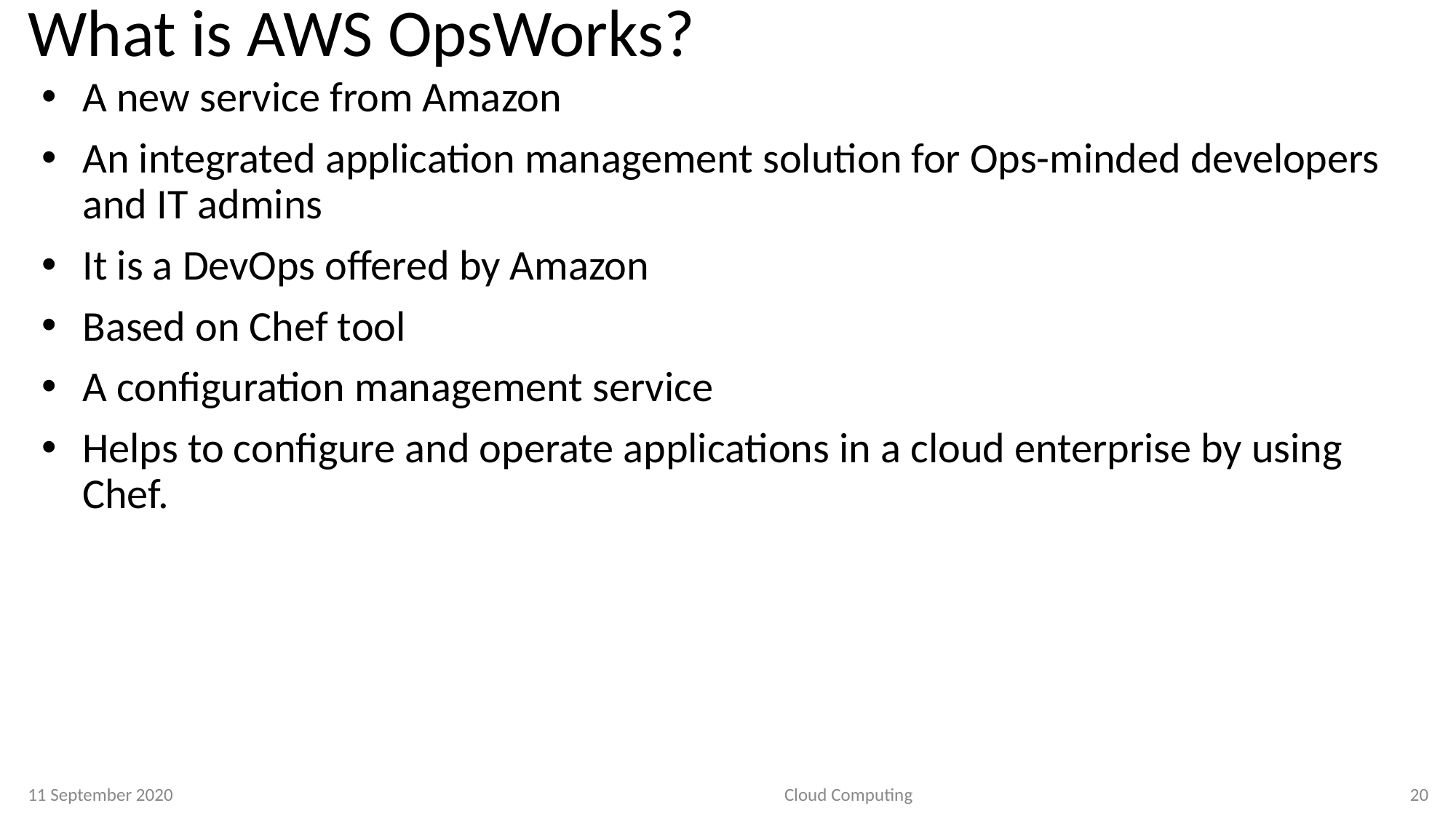

# What is AWS OpsWorks?
A new service from Amazon
An integrated application management solution for Ops-minded developers and IT admins
It is a DevOps offered by Amazon
Based on Chef tool
A configuration management service
Helps to configure and operate applications in a cloud enterprise by using Chef.

11 September 2020
Cloud Computing
20